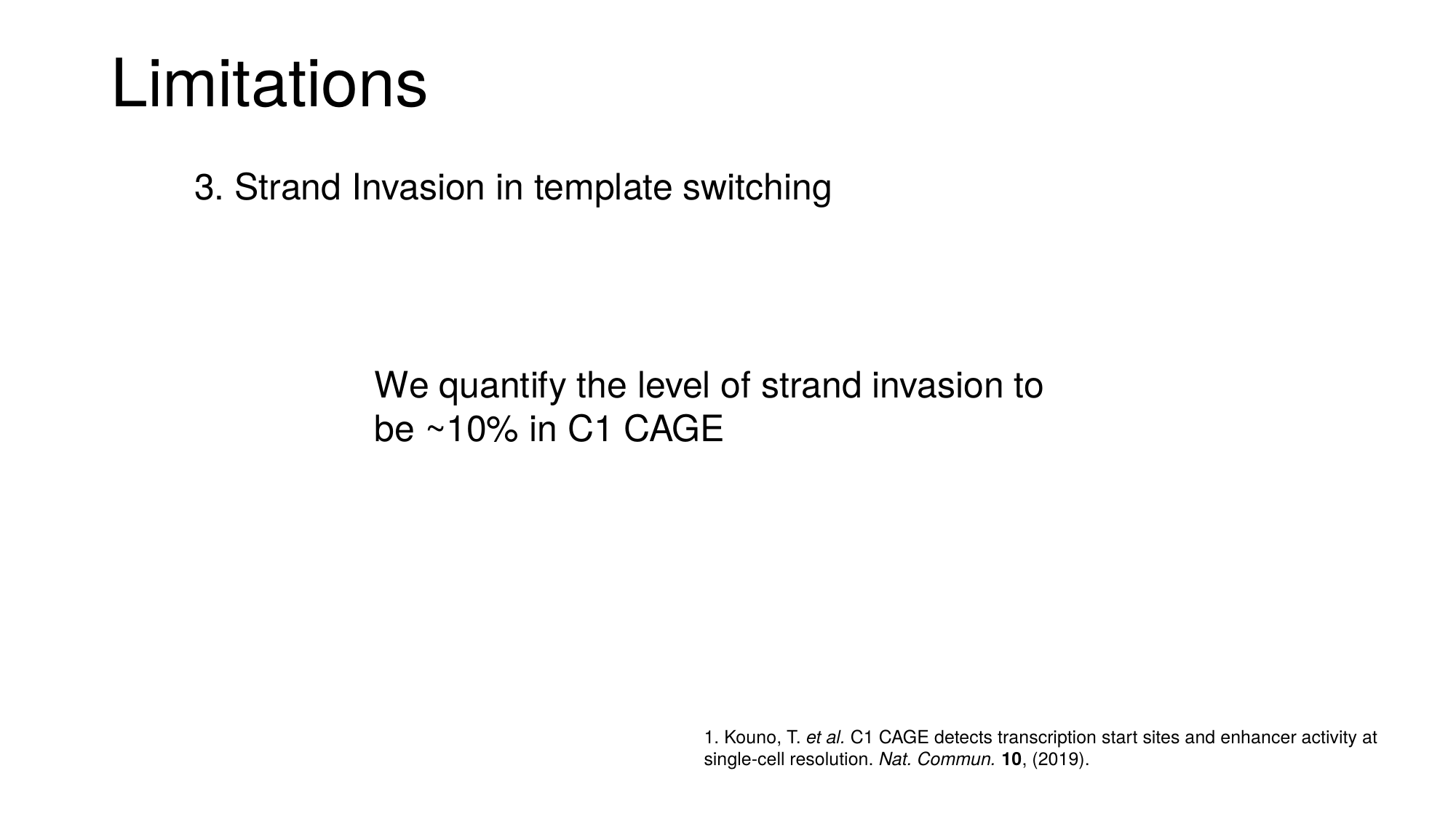

Limitations
3. Strand Invasion in template switching
We quantify the level of strand invasion to be ~10% in C1 CAGE
1. Kouno, T. et al. C1 CAGE detects transcription start sites and enhancer activity at single-cell resolution. Nat. Commun. 10, (2019).